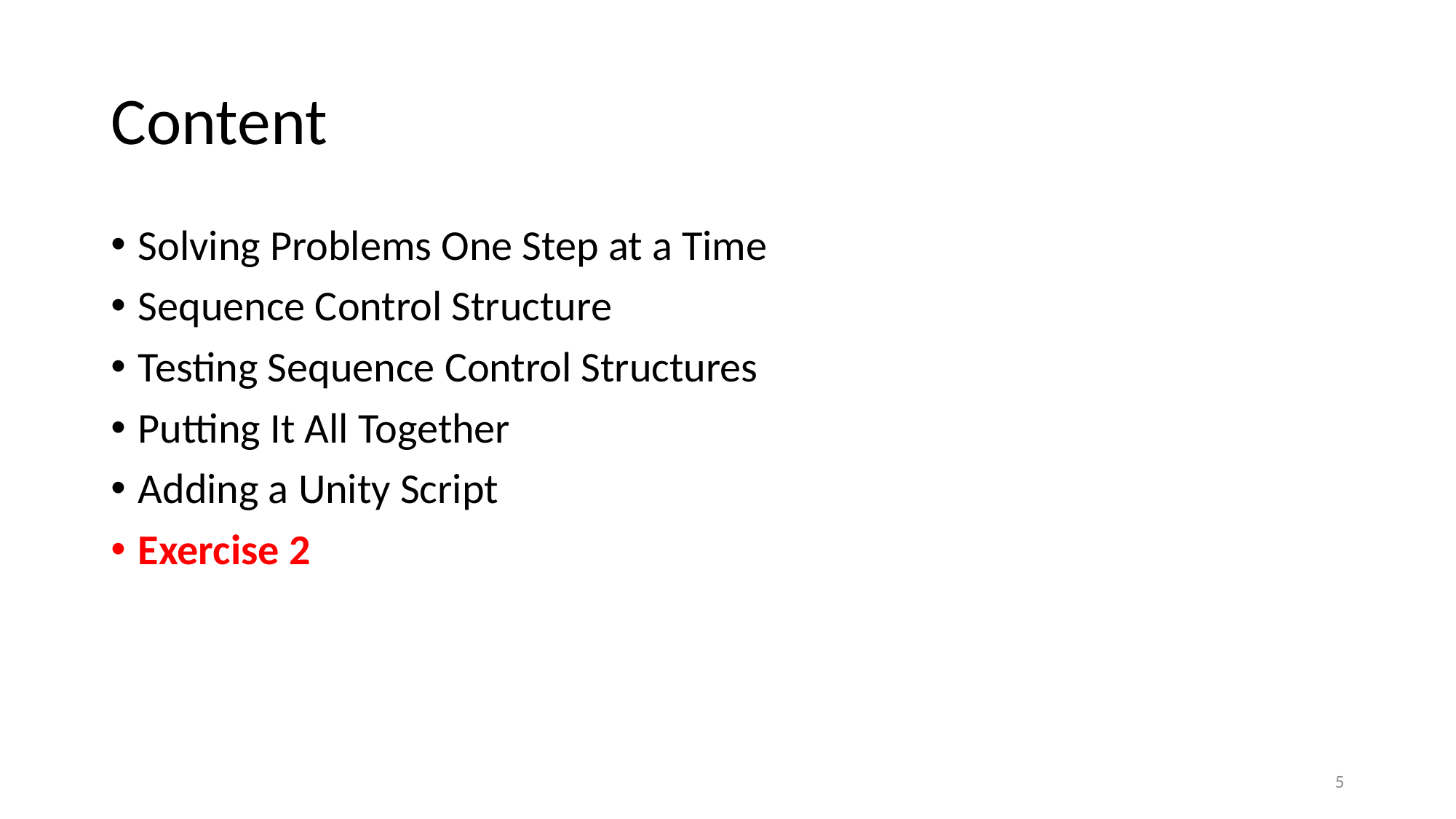

# Content
Solving Problems One Step at a Time
Sequence Control Structure
Testing Sequence Control Structures
Putting It All Together
Adding a Unity Script
Exercise 2

5